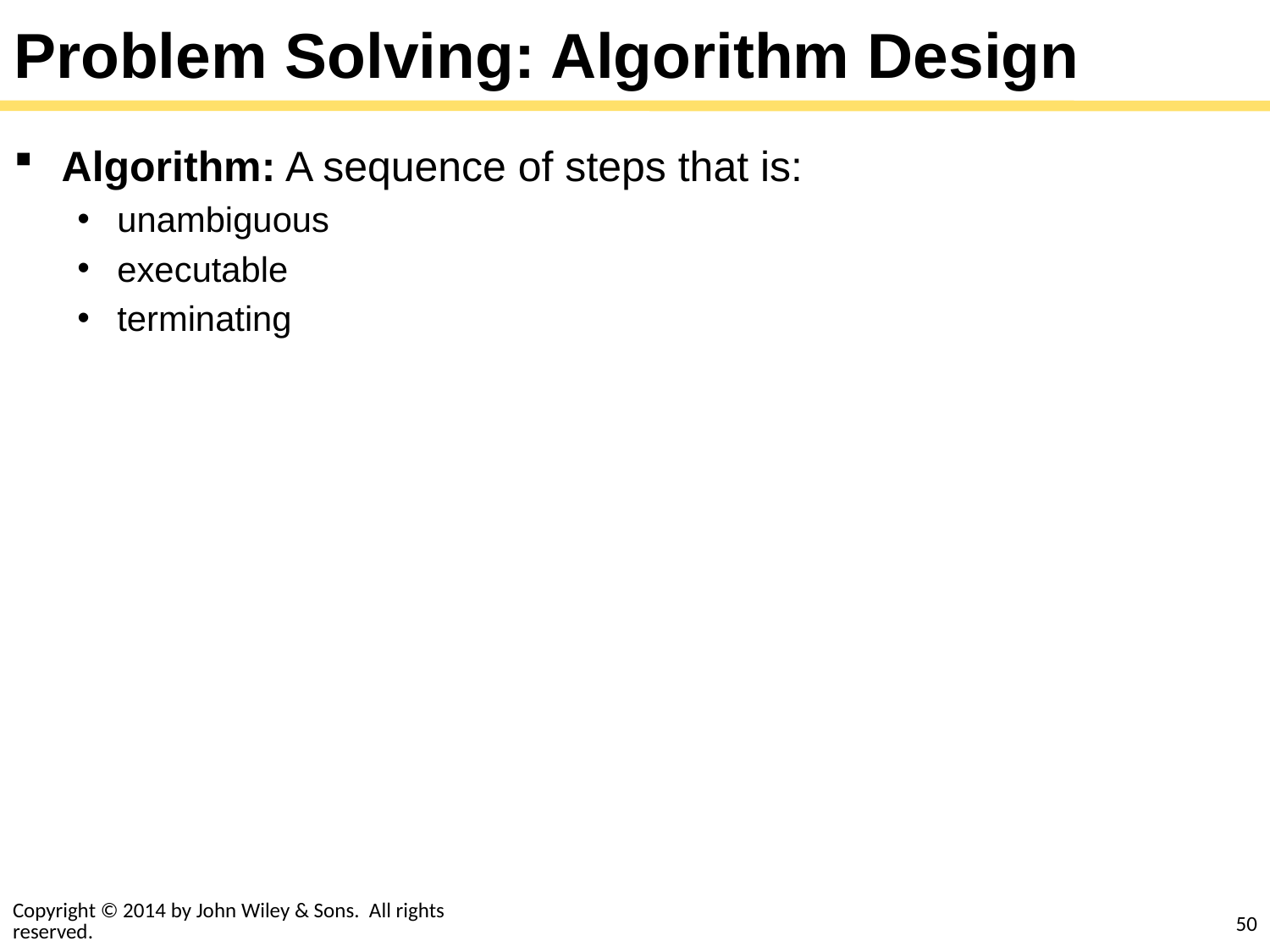

# Problem Solving: Algorithm Design
Algorithm: A sequence of steps that is:
unambiguous
executable
terminating